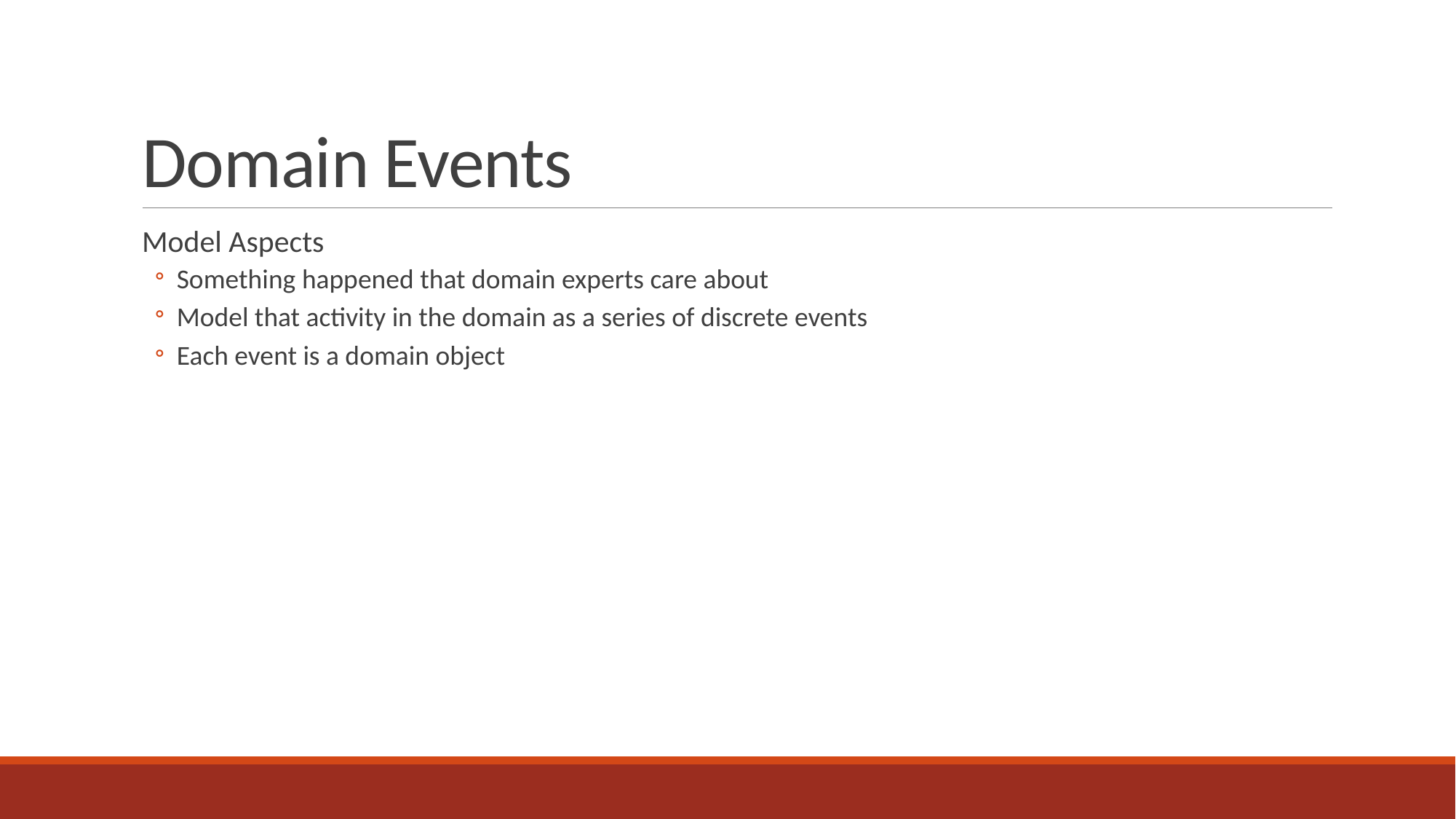

# Domain Events
Model Aspects
Something happened that domain experts care about
Model that activity in the domain as a series of discrete events
Each event is a domain object